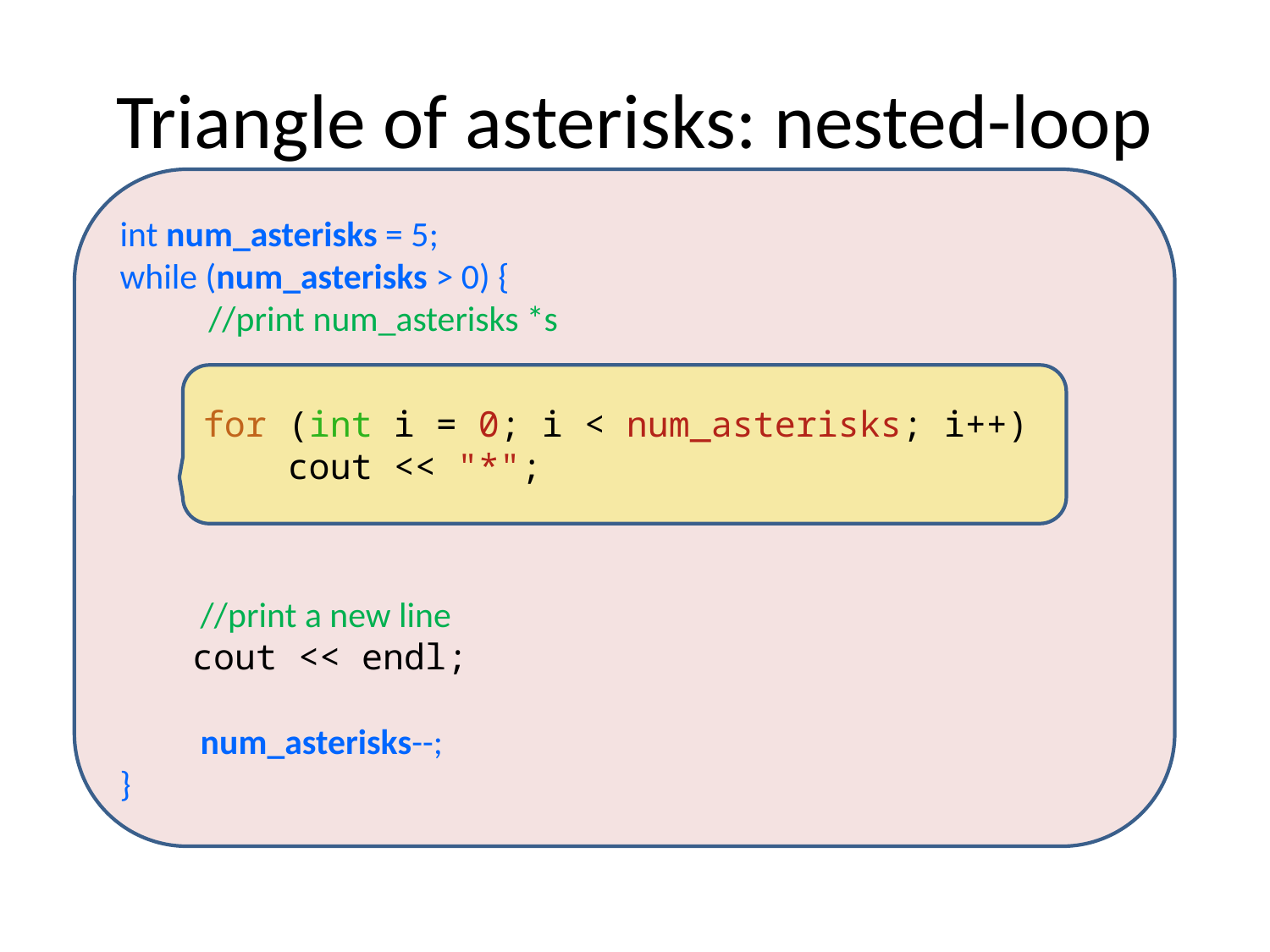

# Triangle of asterisks: nested-loop

int num_asterisks = 5;
while (num_asterisks > 0) {
           //print num_asterisks *s

          //print a new line
         cout << endl;

          num_asterisks--;
}
for (int i = 0; i < num_asterisks; i++)
    cout << "*";